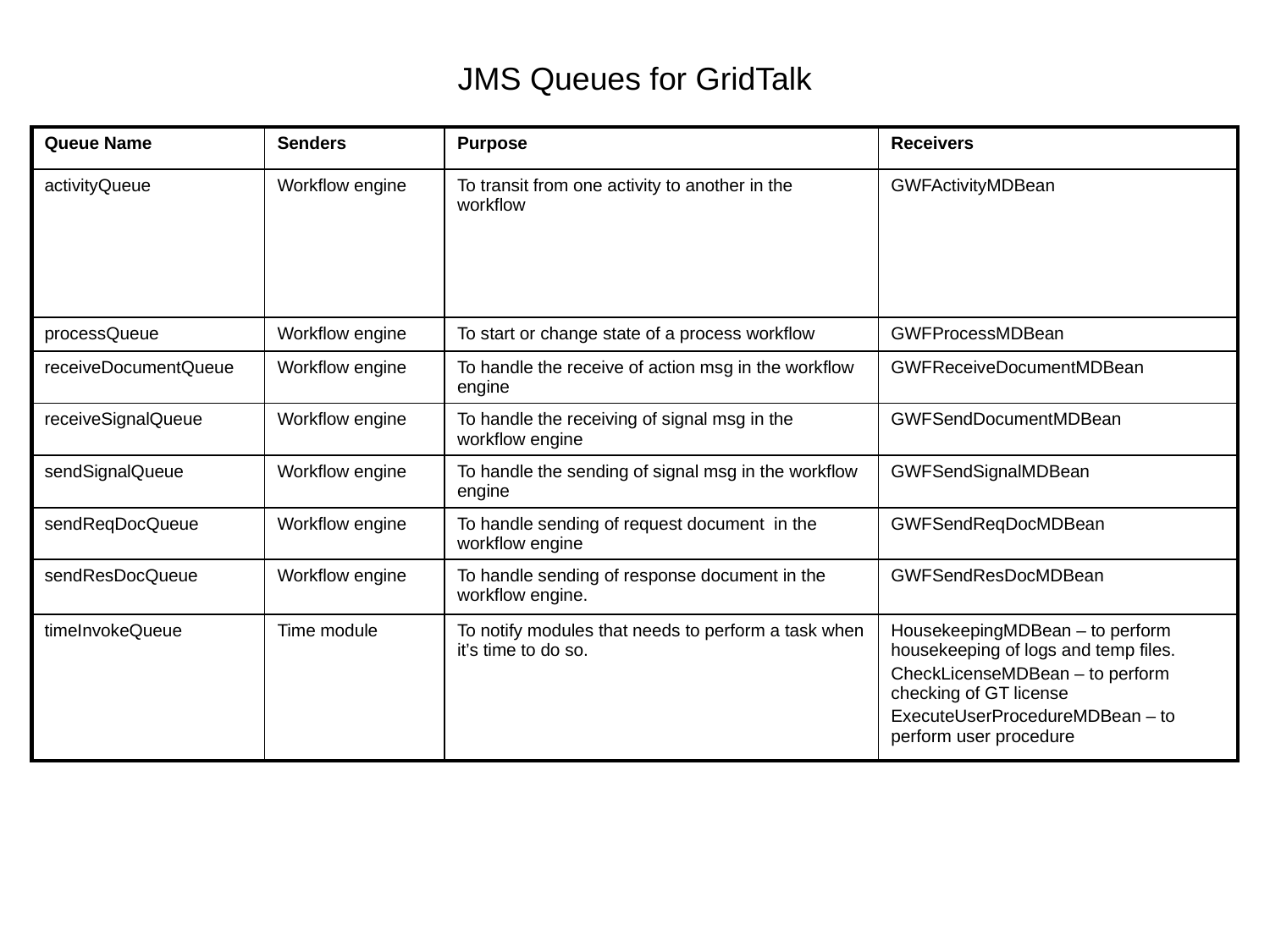

# JMS Queues for GridTalk
| Queue Name | Senders | Purpose | Receivers |
| --- | --- | --- | --- |
| activityQueue | Workflow engine | To transit from one activity to another in the workflow | GWFActivityMDBean |
| processQueue | Workflow engine | To start or change state of a process workflow | GWFProcessMDBean |
| receiveDocumentQueue | Workflow engine | To handle the receive of action msg in the workflow engine | GWFReceiveDocumentMDBean |
| receiveSignalQueue | Workflow engine | To handle the receiving of signal msg in the workflow engine | GWFSendDocumentMDBean |
| sendSignalQueue | Workflow engine | To handle the sending of signal msg in the workflow engine | GWFSendSignalMDBean |
| sendReqDocQueue | Workflow engine | To handle sending of request document in the workflow engine | GWFSendReqDocMDBean |
| sendResDocQueue | Workflow engine | To handle sending of response document in the workflow engine. | GWFSendResDocMDBean |
| timeInvokeQueue | Time module | To notify modules that needs to perform a task when it’s time to do so. | HousekeepingMDBean – to perform housekeeping of logs and temp files. CheckLicenseMDBean – to perform checking of GT license ExecuteUserProcedureMDBean – to perform user procedure |